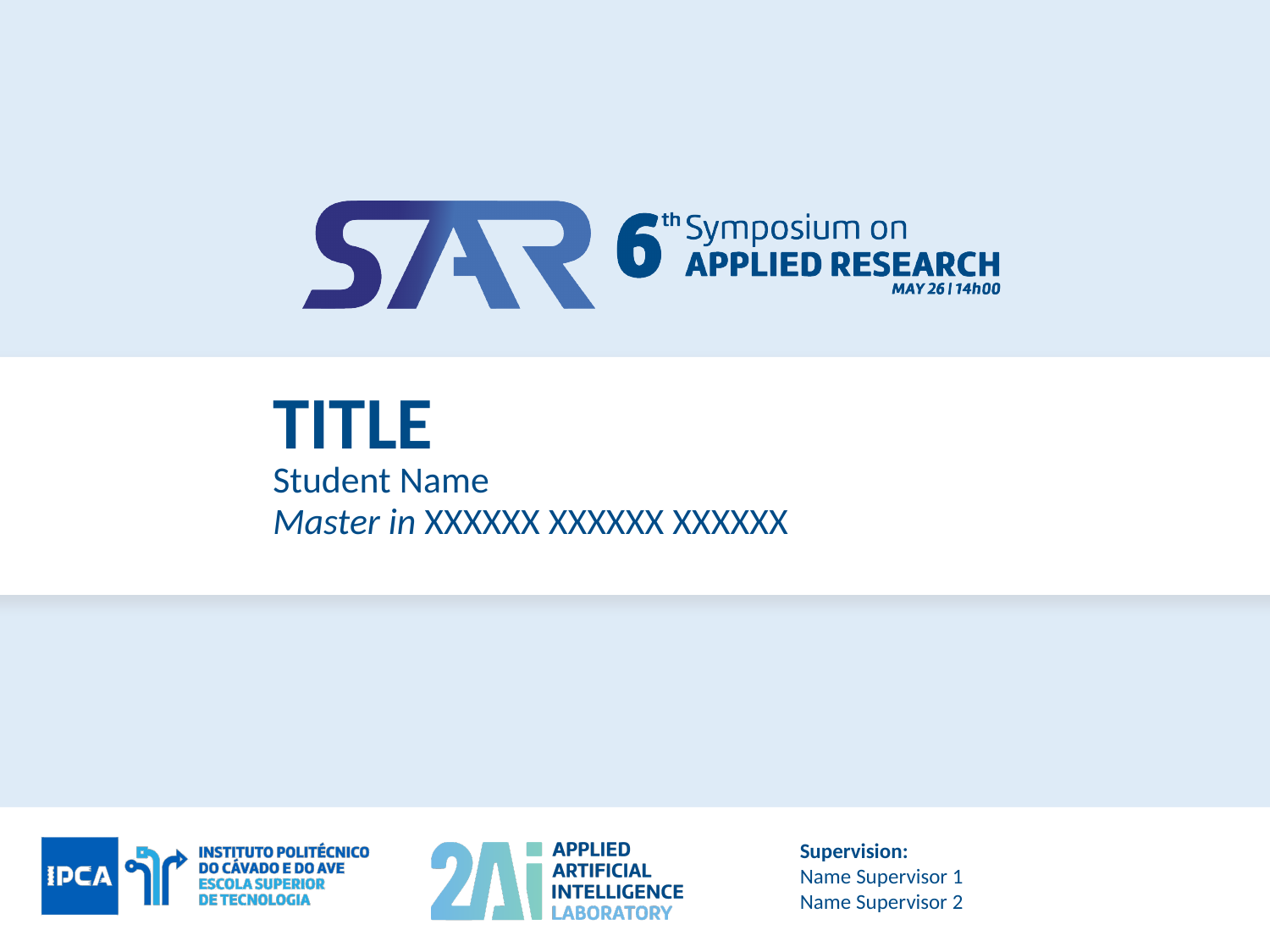

TITLE
Student Name
Master in XXXXXX XXXXXX XXXXXX
Supervision:
Name Supervisor 1
Name Supervisor 2